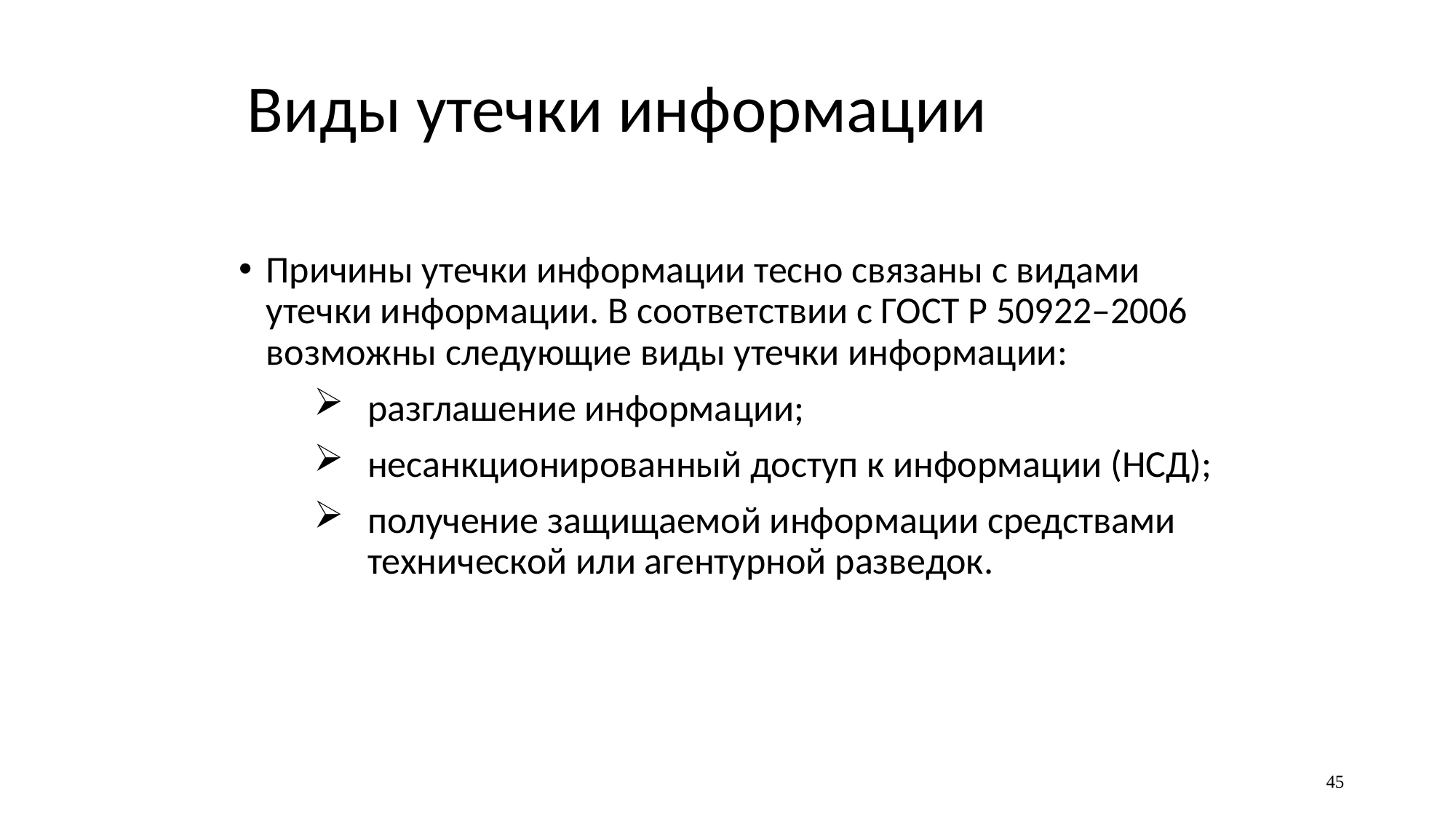

# Виды утечки информации
Причины утечки информации тесно связаны с видами утечки информации. В соответствии с ГОСТ Р 50922–2006 возможны следующие виды утечки информации:
разглашение информации;
несанкционированный доступ к информации (НСД);
получение защищаемой информации средствами технической или агентурной разведок.

45